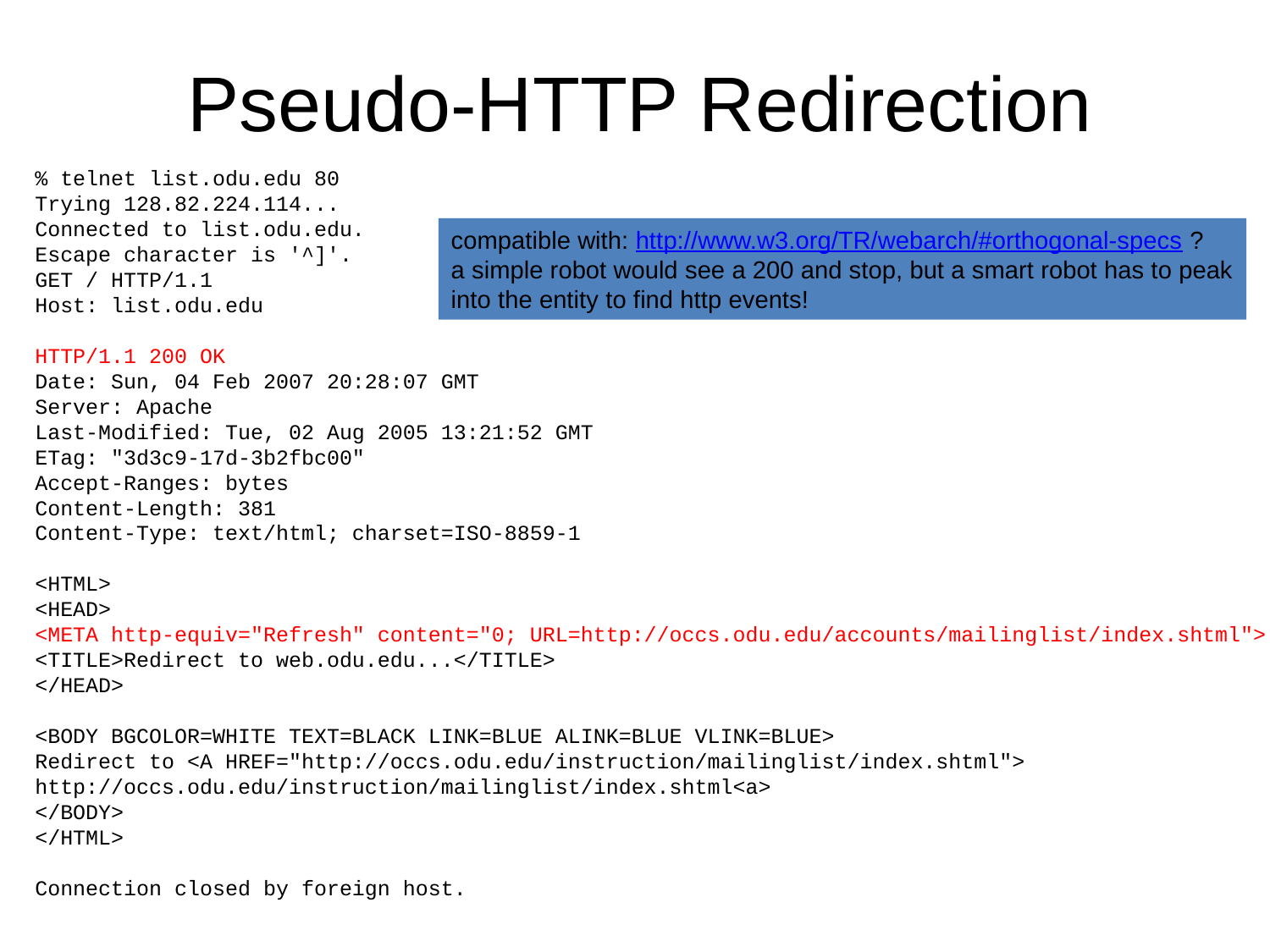

# Pseudo-HTTP Redirection
% telnet list.odu.edu 80
Trying 128.82.224.114...
Connected to list.odu.edu.
Escape character is '^]'.
GET / HTTP/1.1
Host: list.odu.edu

HTTP/1.1 200 OK
Date: Sun, 04 Feb 2007 20:28:07 GMT
Server: Apache
Last-Modified: Tue, 02 Aug 2005 13:21:52 GMT
ETag: "3d3c9-17d-3b2fbc00"
Accept-Ranges: bytes
Content-Length: 381
Content-Type: text/html; charset=ISO-8859-1

<HTML>
<HEAD>
<META http-equiv="Refresh" content="0; URL=http://occs.odu.edu/accounts/mailinglist/index.shtml">
<TITLE>Redirect to web.odu.edu...</TITLE>
</HEAD>

<BODY BGCOLOR=WHITE TEXT=BLACK LINK=BLUE ALINK=BLUE VLINK=BLUE>
Redirect to <A HREF="http://occs.odu.edu/instruction/mailinglist/index.shtml">
http://occs.odu.edu/instruction/mailinglist/index.shtml<a>
</BODY>
</HTML>

Connection closed by foreign host.
compatible with: http://www.w3.org/TR/webarch/#orthogonal-specs ?
a simple robot would see a 200 and stop, but a smart robot has to peak
into the entity to find http events!